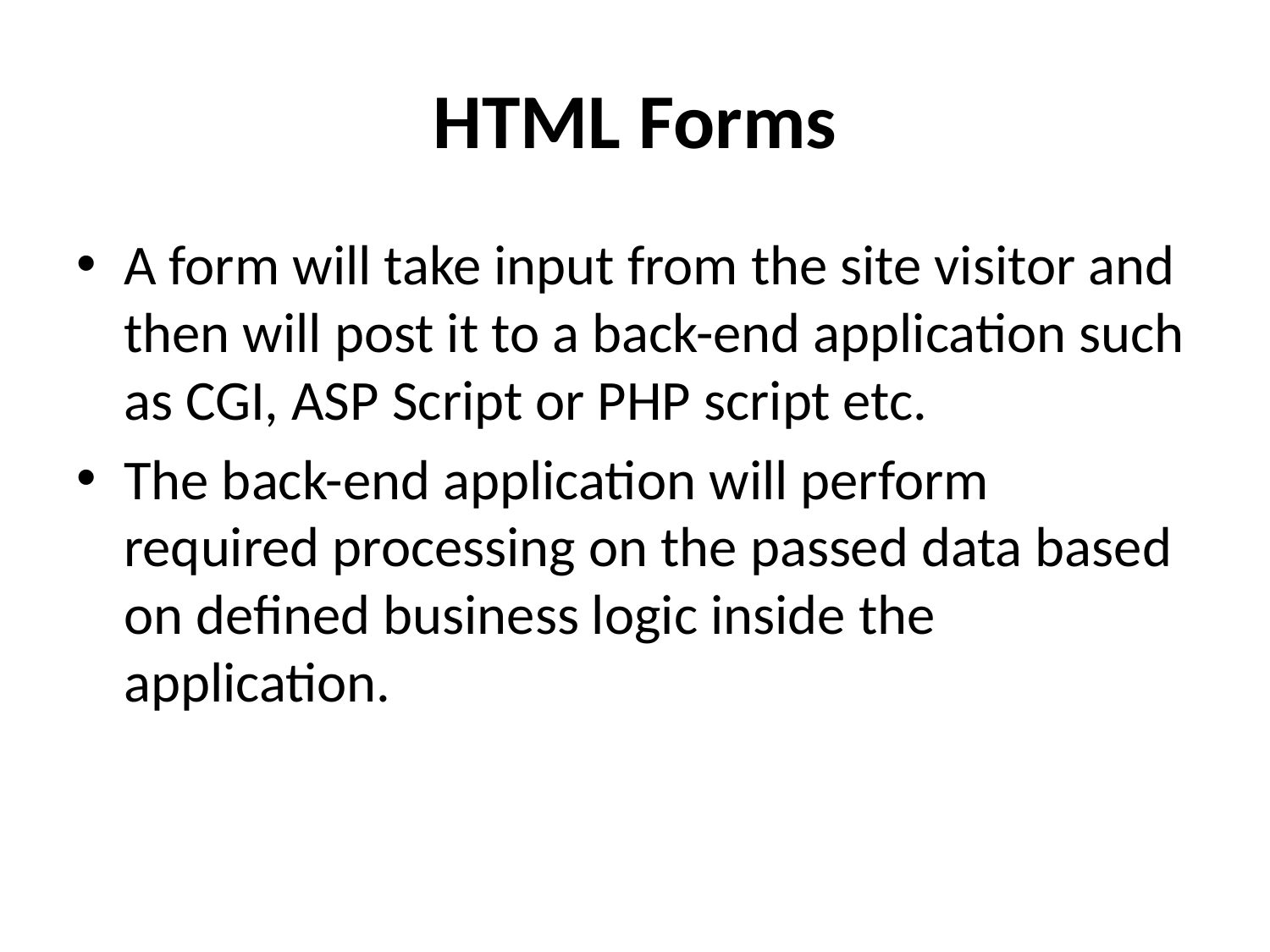

# HTML Forms
A form will take input from the site visitor and then will post it to a back-end application such as CGI, ASP Script or PHP script etc.
The back-end application will perform required processing on the passed data based on defined business logic inside the application.